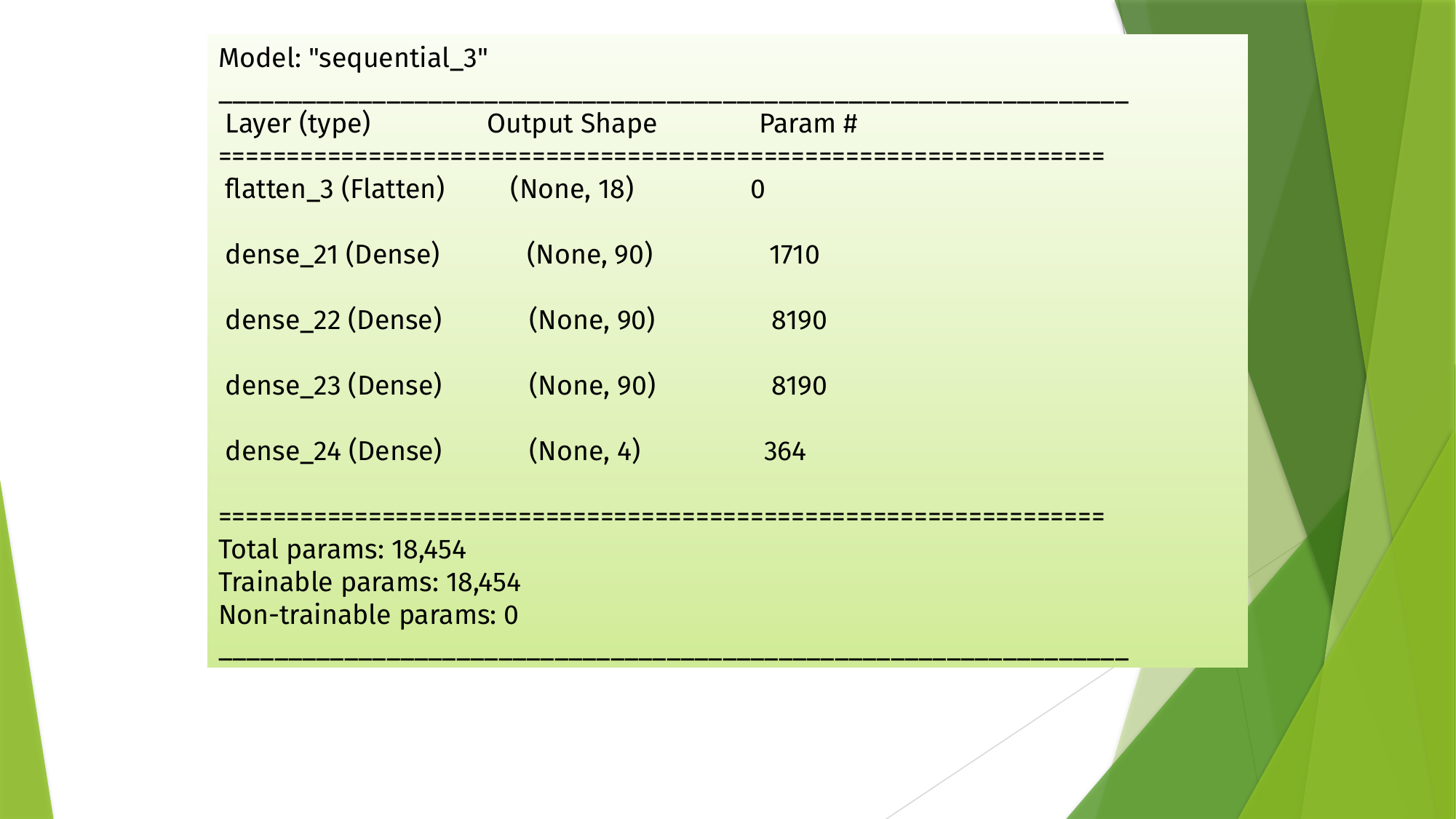

Model: "sequential_3"
_________________________________________________________________
 Layer (type)                Output Shape              Param #
=================================================================
 flatten_3 (Flatten)         (None, 18)                0

 dense_21 (Dense)            (None, 90)                1710

 dense_22 (Dense)            (None, 90)                8190

 dense_23 (Dense)            (None, 90)                8190

 dense_24 (Dense)            (None, 4)                 364

=================================================================
Total params: 18,454
Trainable params: 18,454
Non-trainable params: 0
_________________________________________________________________